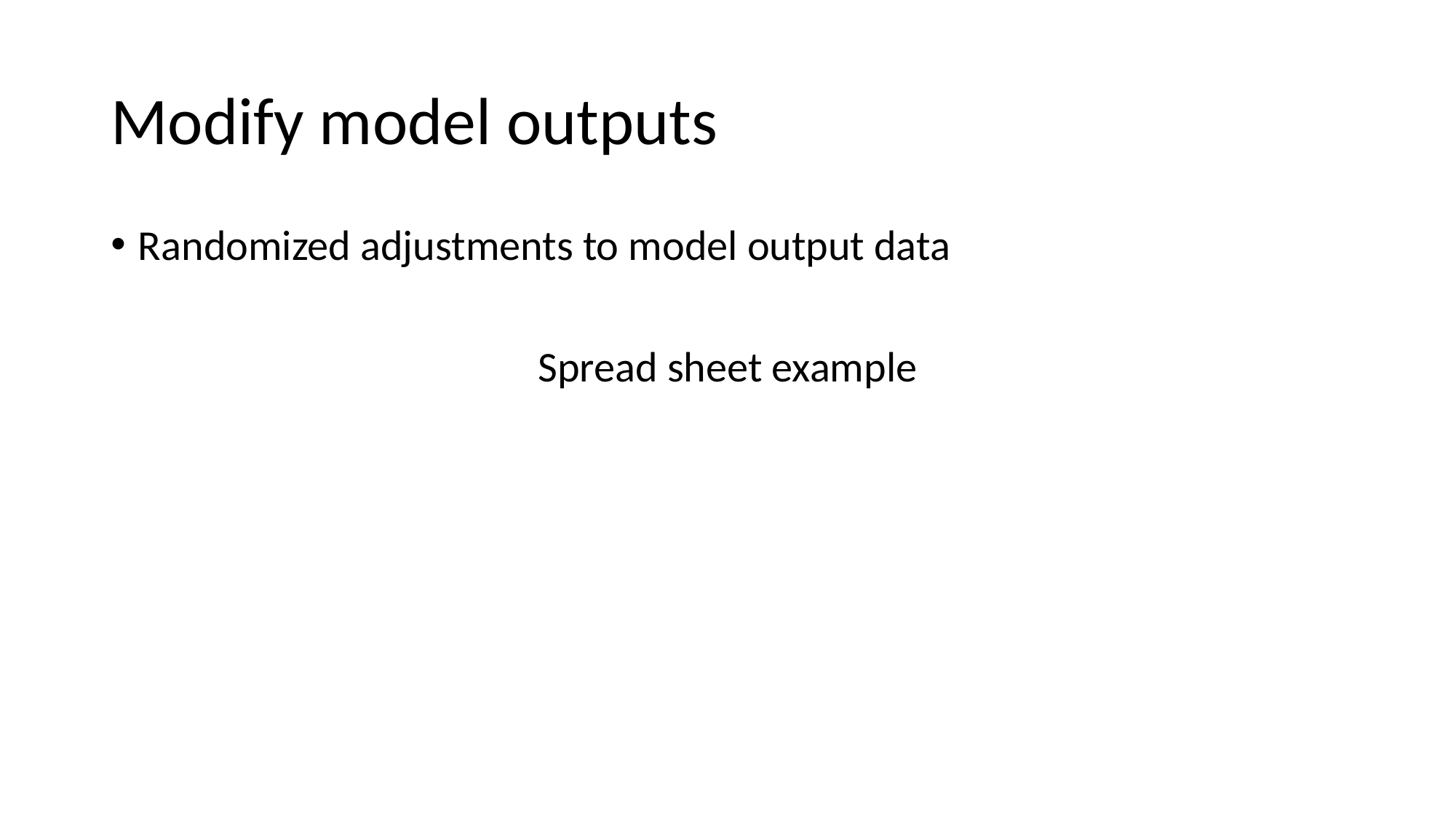

# Modify model outputs
Randomized adjustments to model output data

Spread sheet example